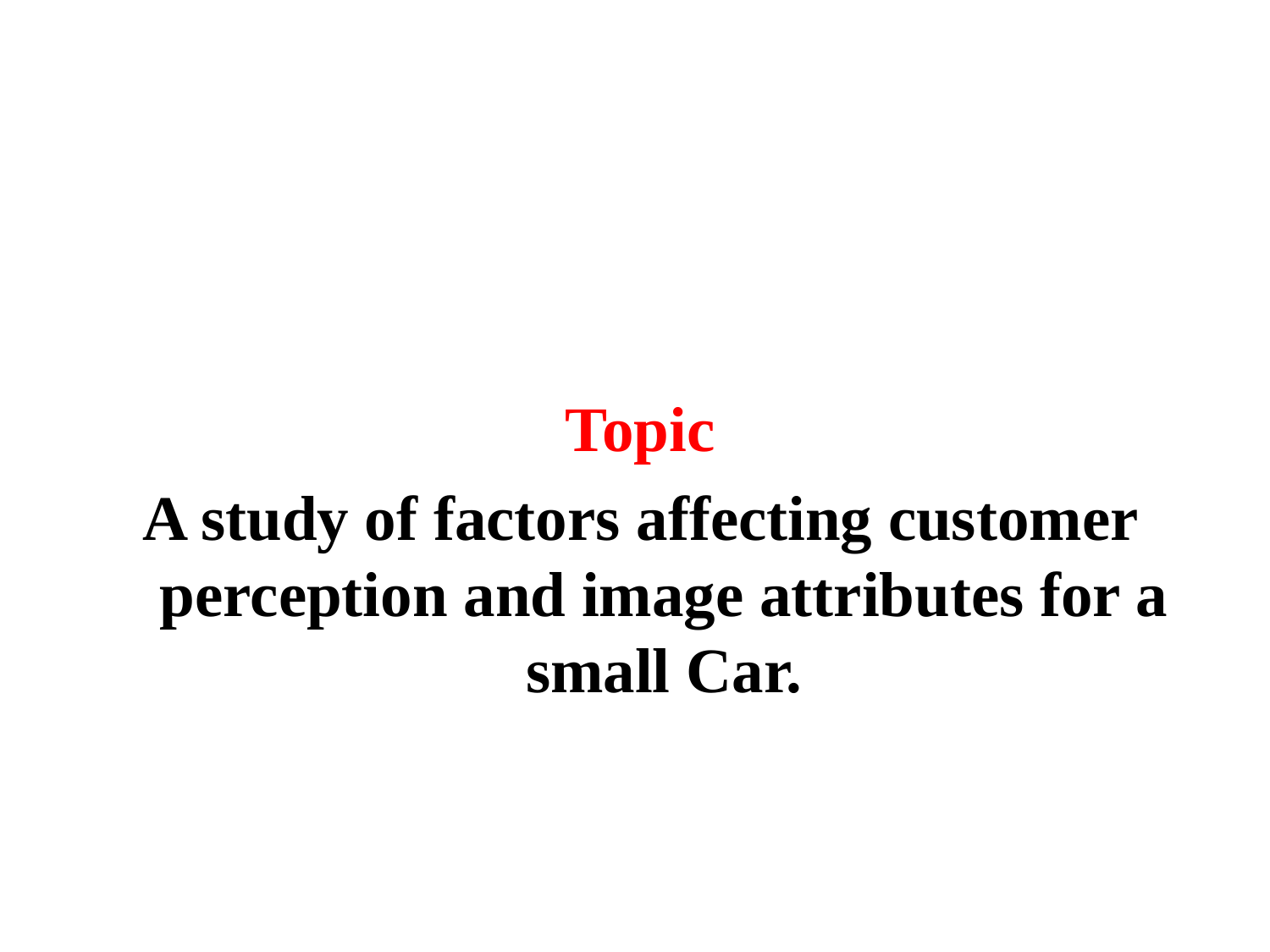

#

Topic
A study of factors affecting customer perception and image attributes for a small Car.